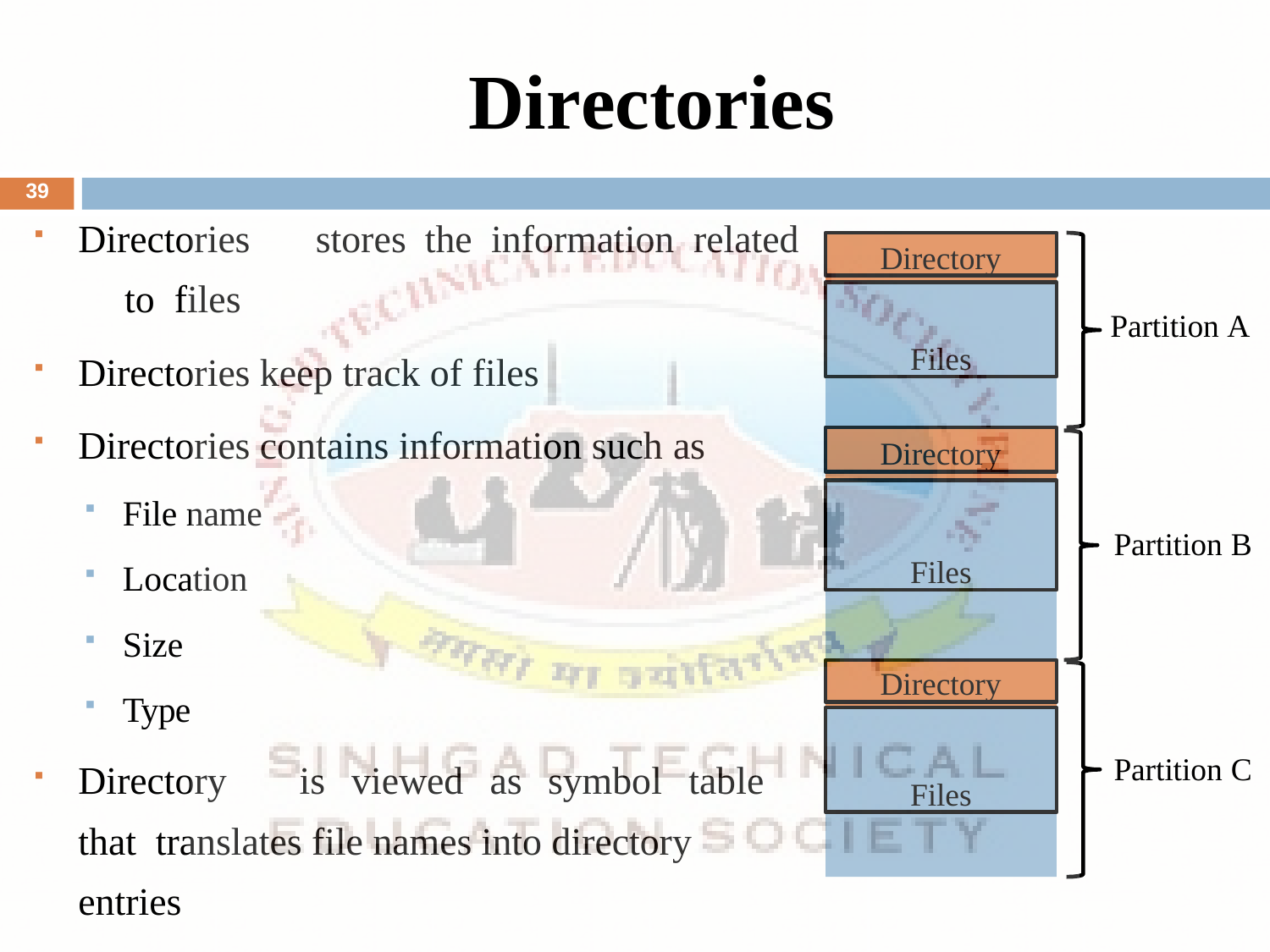

# Directories

39

Directories	stores	the	information	related	to  files
Directories keep track of files
Directories contains information such as
File name
Location
Size
Type

Directory

Files
Partition A

Directory

Files
Partition B

Directory

Files

Directory	is	viewed	as	symbol	table	that  translates file names into directory entries
Partition C